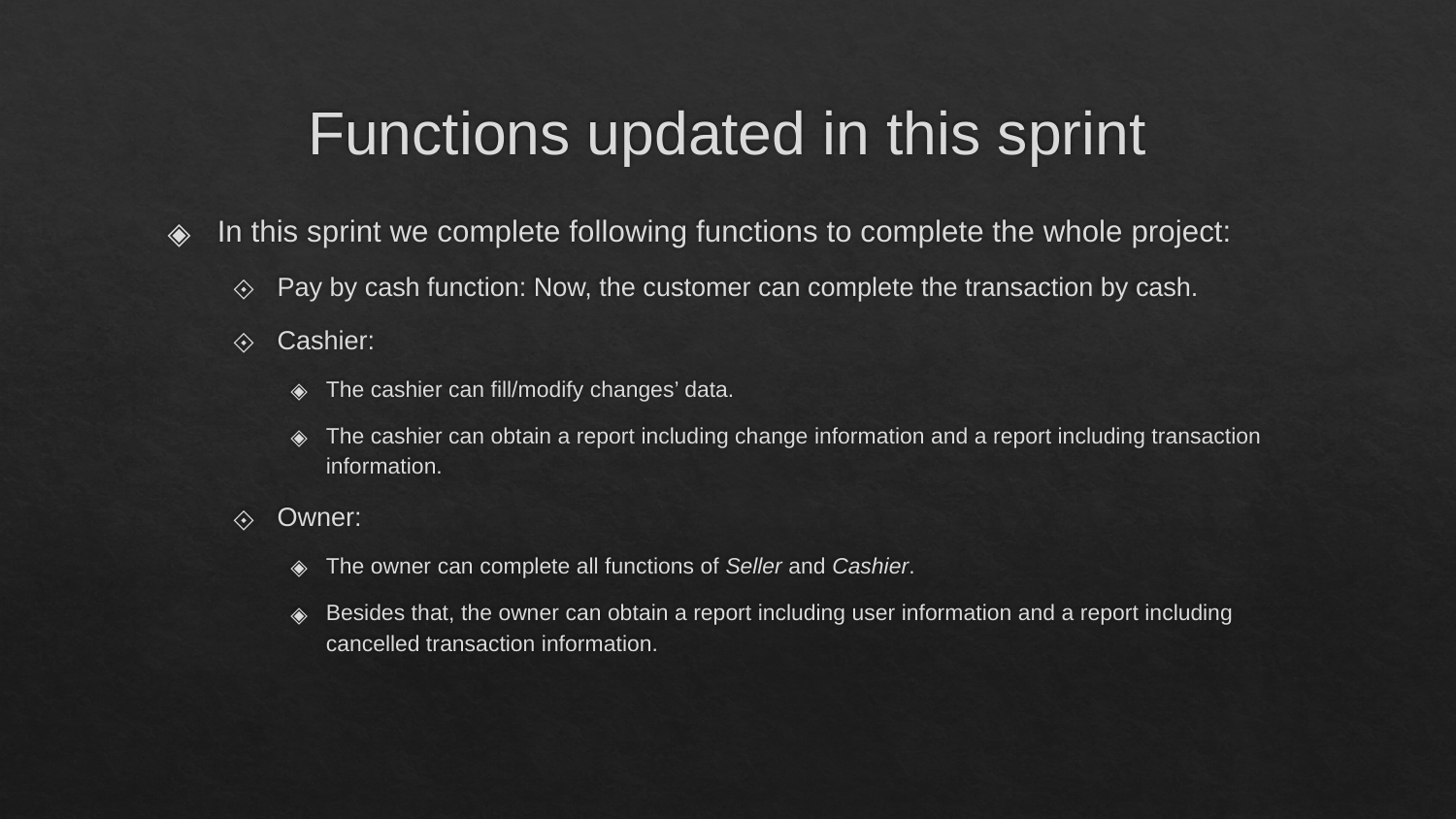

# Functions updated in this sprint
In this sprint we complete following functions to complete the whole project:
Pay by cash function: Now, the customer can complete the transaction by cash.
Cashier:
The cashier can fill/modify changes’ data.
The cashier can obtain a report including change information and a report including transaction information.
Owner:
The owner can complete all functions of Seller and Cashier.
Besides that, the owner can obtain a report including user information and a report including cancelled transaction information.